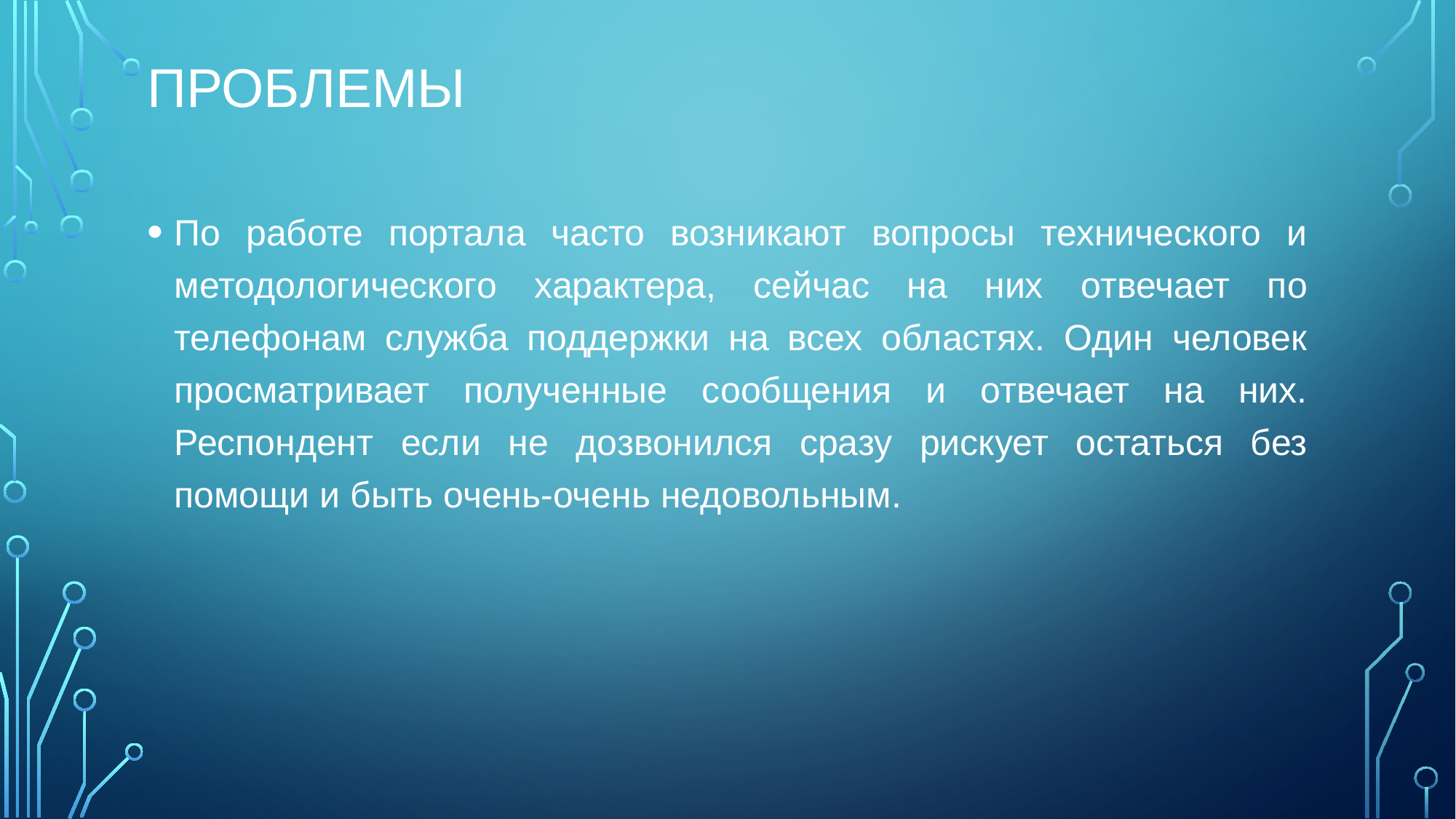

# проблемы
По работе портала часто возникают вопросы технического и методологического характера, сейчас на них отвечает по телефонам служба поддержки на всех областях. Один человек просматривает полученные сообщения и отвечает на них. Респондент если не дозвонился сразу рискует остаться без помощи и быть очень-очень недовольным.